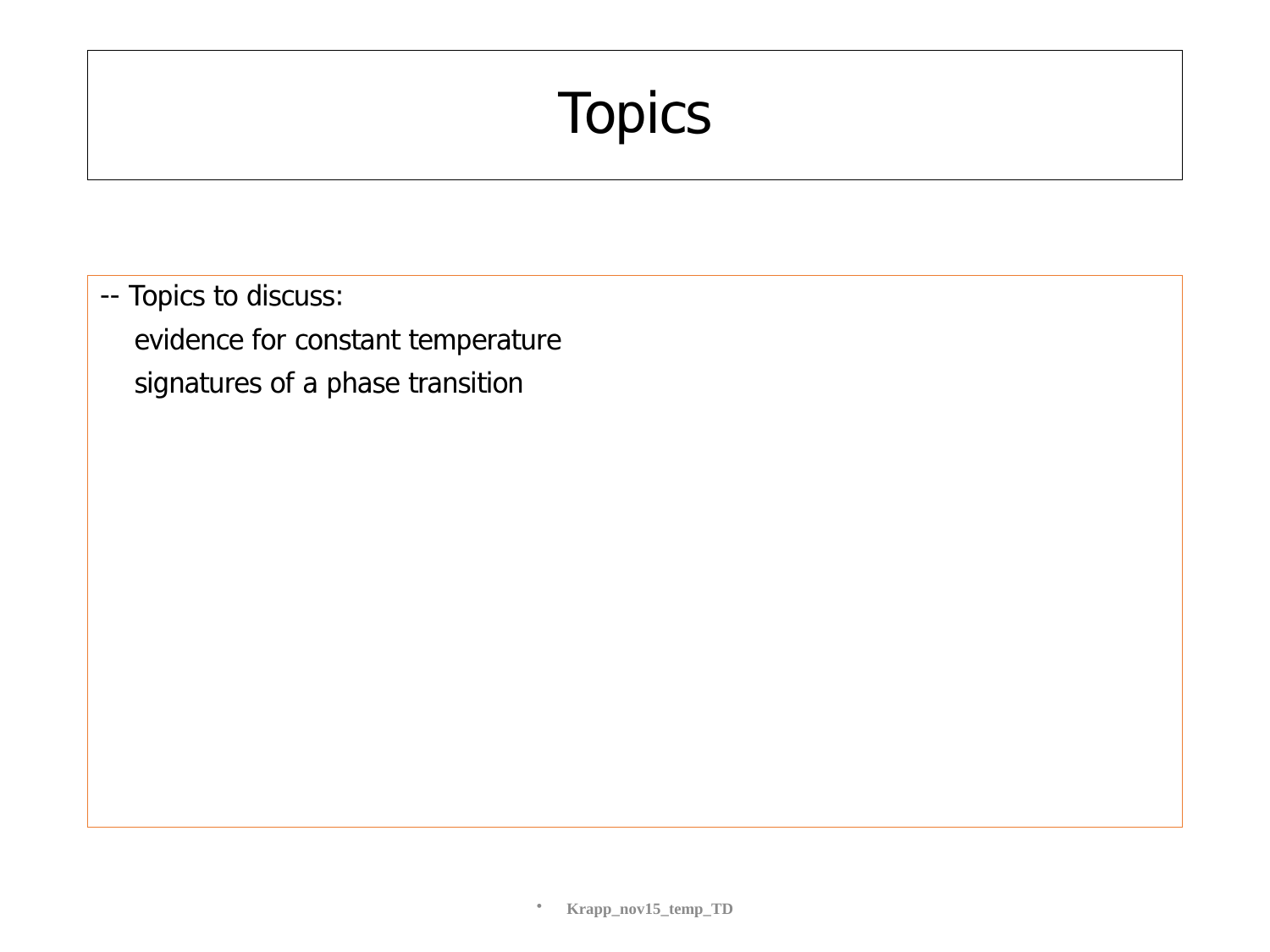

# Topics
-- Topics to discuss:
    evidence for constant temperature
    signatures of a phase transition

Krapp_nov15_temp_TD